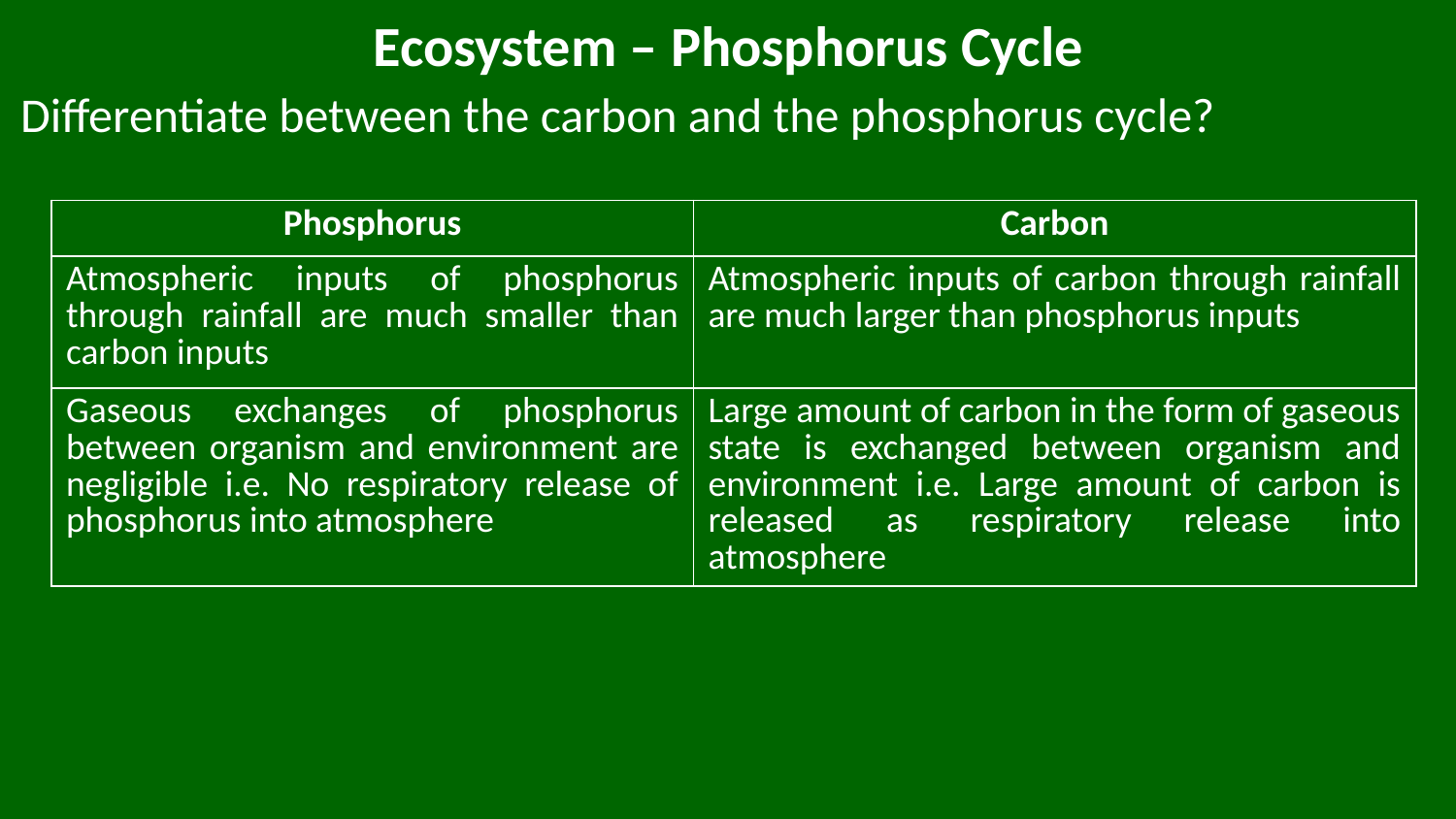

# Ecosystem – Phosphorus Cycle
Differentiate between the carbon and the phosphorus cycle?
| Phosphorus | Carbon |
| --- | --- |
| Atmospheric inputs of phosphorus through rainfall are much smaller than carbon inputs | Atmospheric inputs of carbon through rainfall are much larger than phosphorus inputs |
| Gaseous exchanges of phosphorus between organism and environment are negligible i.e. No respiratory release of phosphorus into atmosphere | Large amount of carbon in the form of gaseous state is exchanged between organism and environment i.e. Large amount of carbon is released as respiratory release into atmosphere |